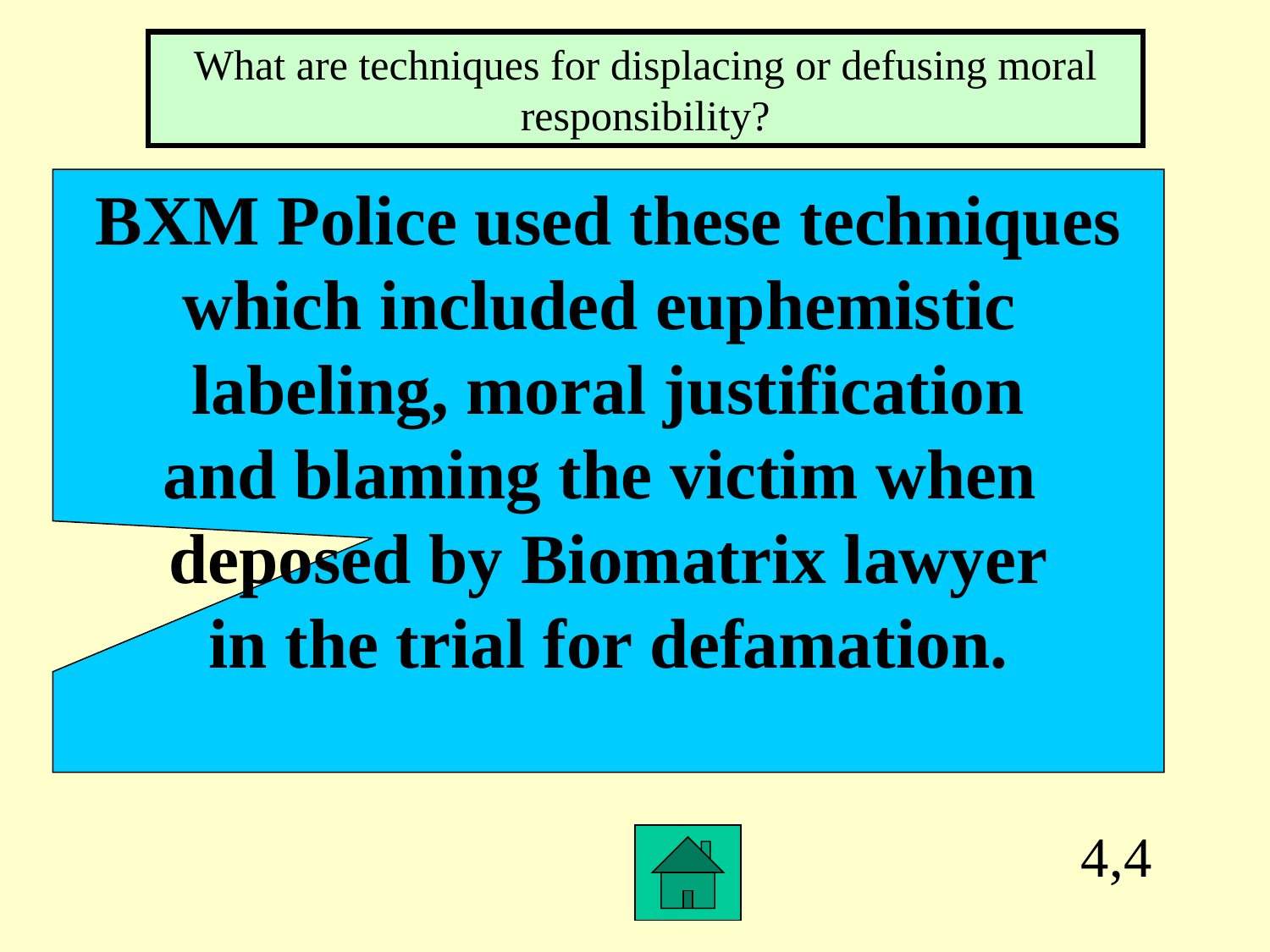

What are techniques for displacing or defusing moral responsibility?
BXM Police used these techniques
which included euphemistic
labeling, moral justification
and blaming the victim when
deposed by Biomatrix lawyer
in the trial for defamation.

4,4